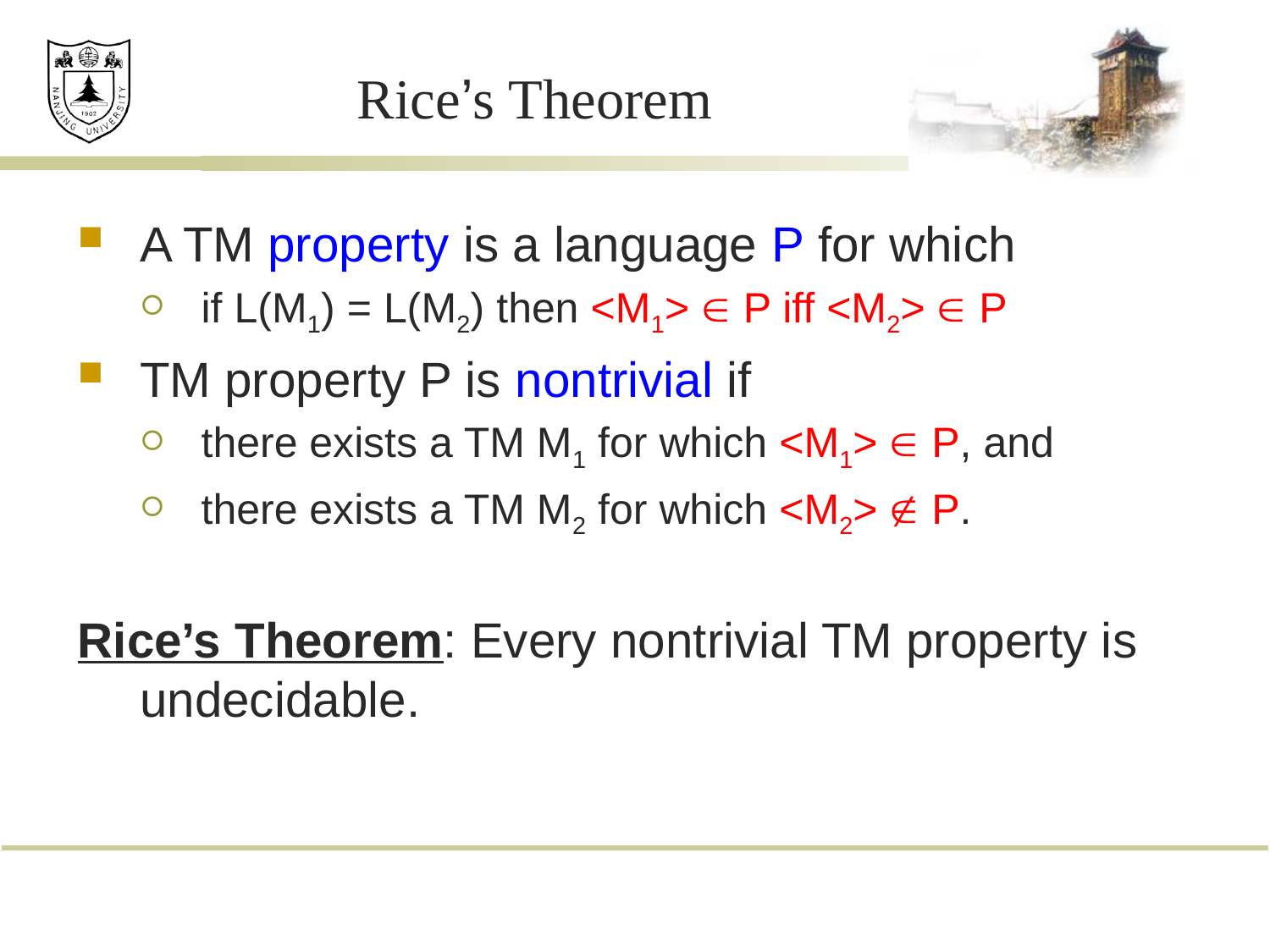

# Rice’s Theorem
A TM property is a language P for which
if L(M1) = L(M2) then <M1> ∈ P iff <M2> ∈ P
TM property P is nontrivial if
there exists a TM M1 for which <M1> ∈ P, and
there exists a TM M2 for which <M2> ∉ P.

Rice’s Theorem: Every nontrivial TM property is undecidable.